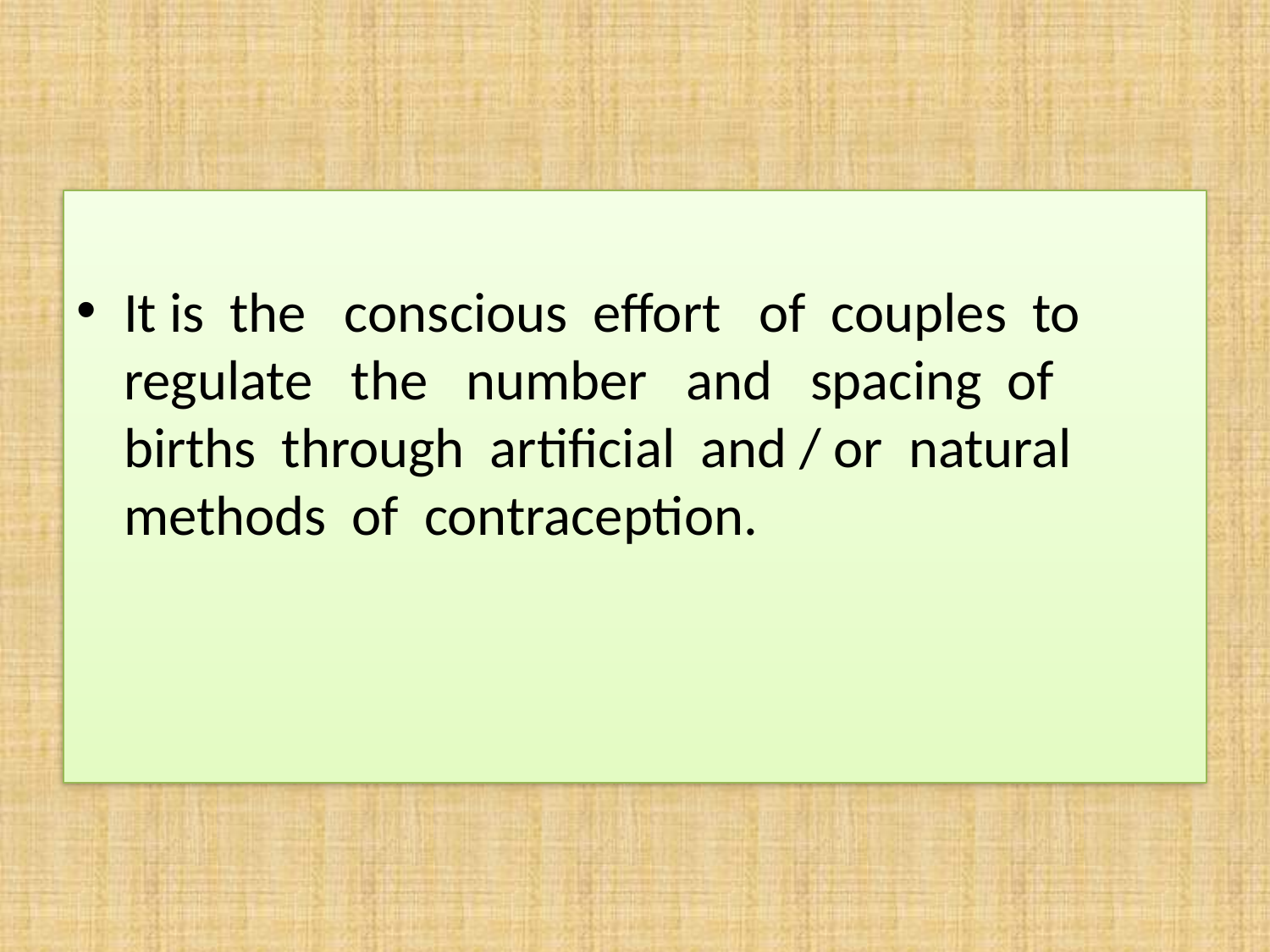

It is  the   conscious  effort   of  couples  to  regulate   the   number   and   spacing  of   births  through  artificial  and / or  natural    methods  of  contraception.